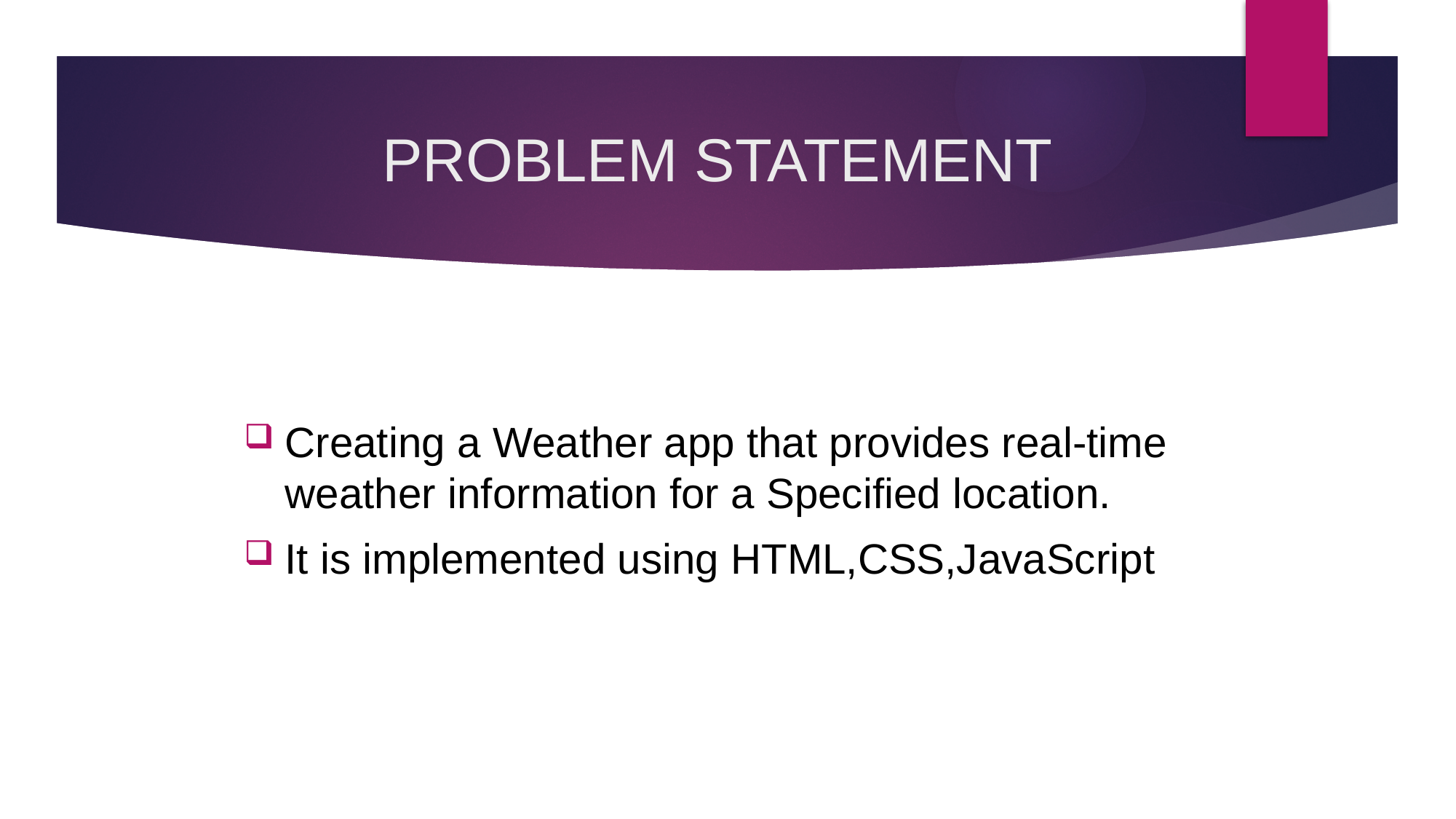

# PROBLEM STATEMENT
Creating a Weather app that provides real-time weather information for a Specified location.
It is implemented using HTML,CSS,JavaScript